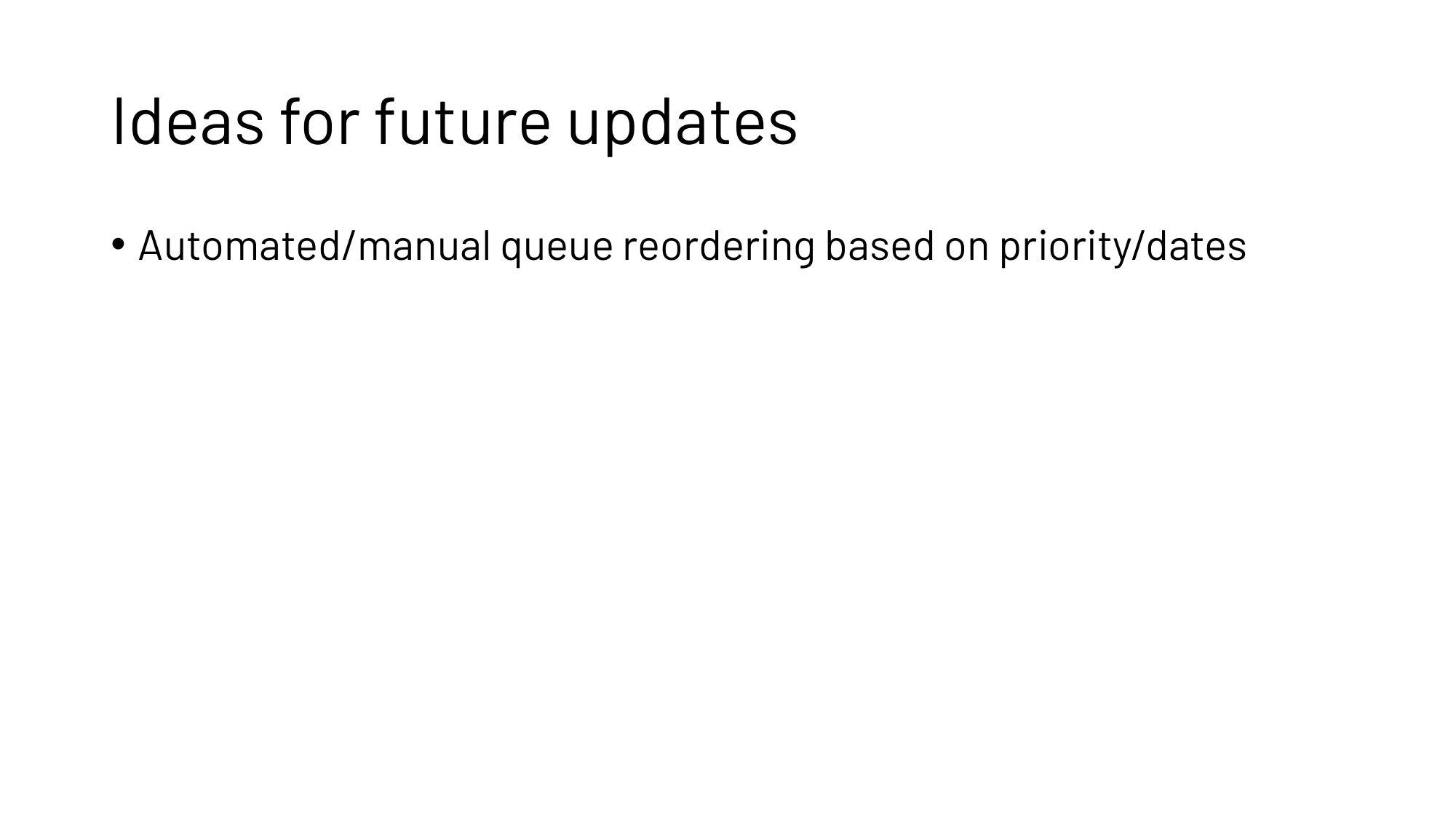

# Ideas for future updates
Automated/manual queue reordering based on priority/dates